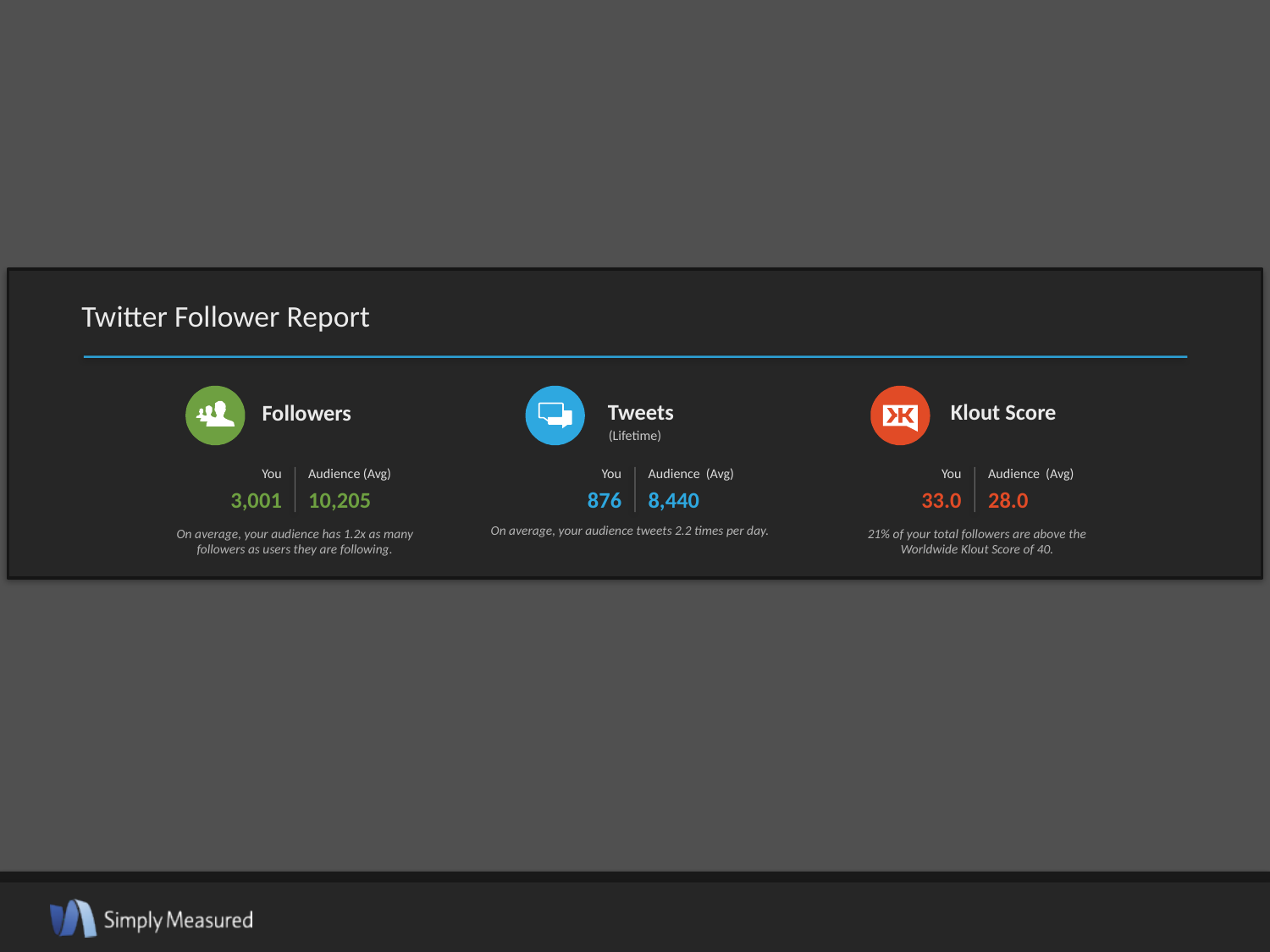

Twitter Follower Report

Followers
You
Audience (Avg)

3,001
10,205
On average, your audience has 1.2x as many followers as users they are following.

Tweets
(Lifetime)
You
Audience  (Avg)

876
8,440
On average, your audience tweets 2.2 times per day.

Klout Score
You
Audience  (Avg)

33.0
28.0
21% of your total followers are above the Worldwide Klout Score of 40.